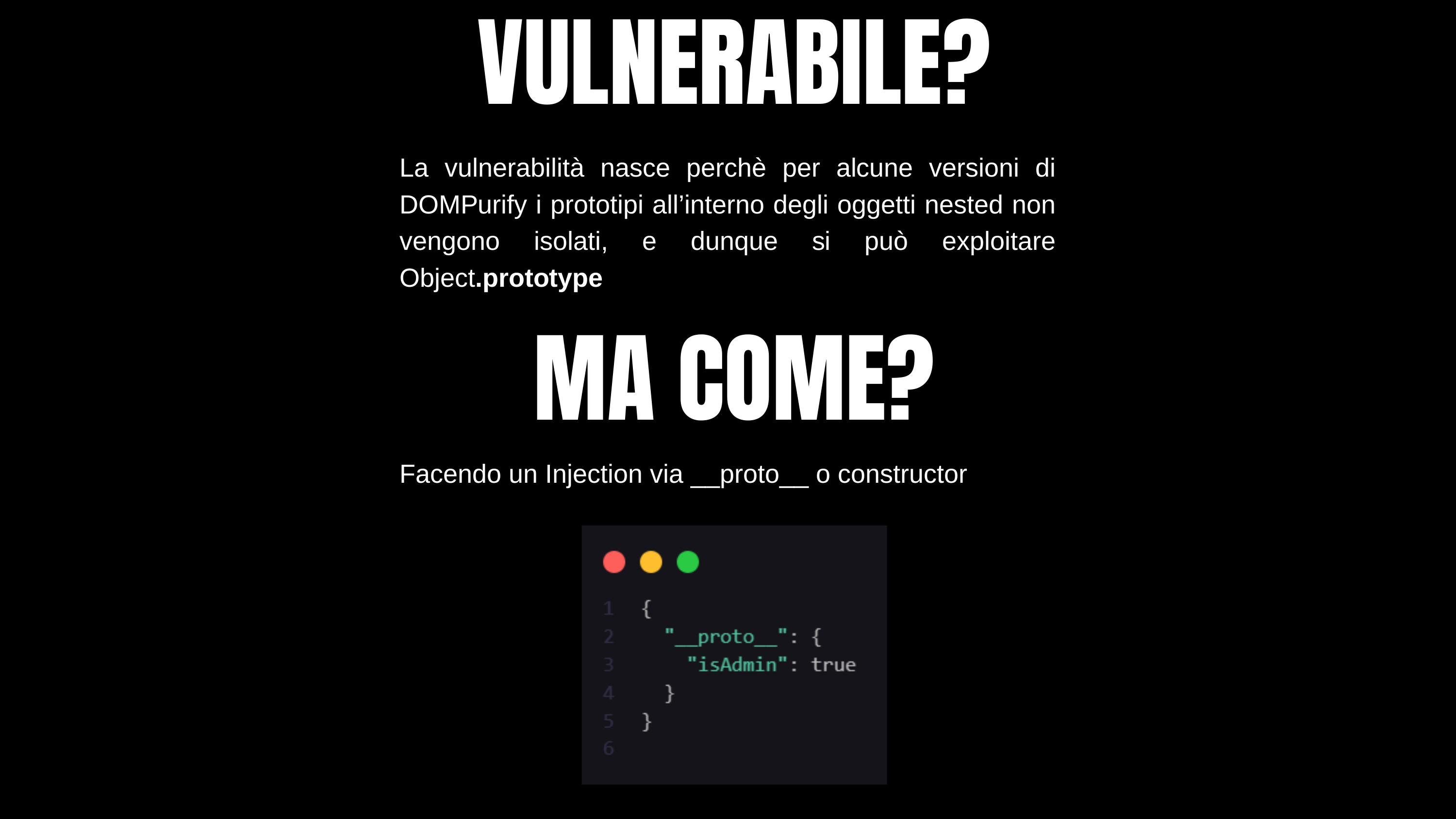

VULNERABILE?
La vulnerabilità nasce perchè per alcune versioni di DOMPurify i prototipi all’interno degli oggetti nested non vengono isolati, e dunque si può exploitare Object.prototype
MA COME?
Facendo un Injection via __proto__ o constructor